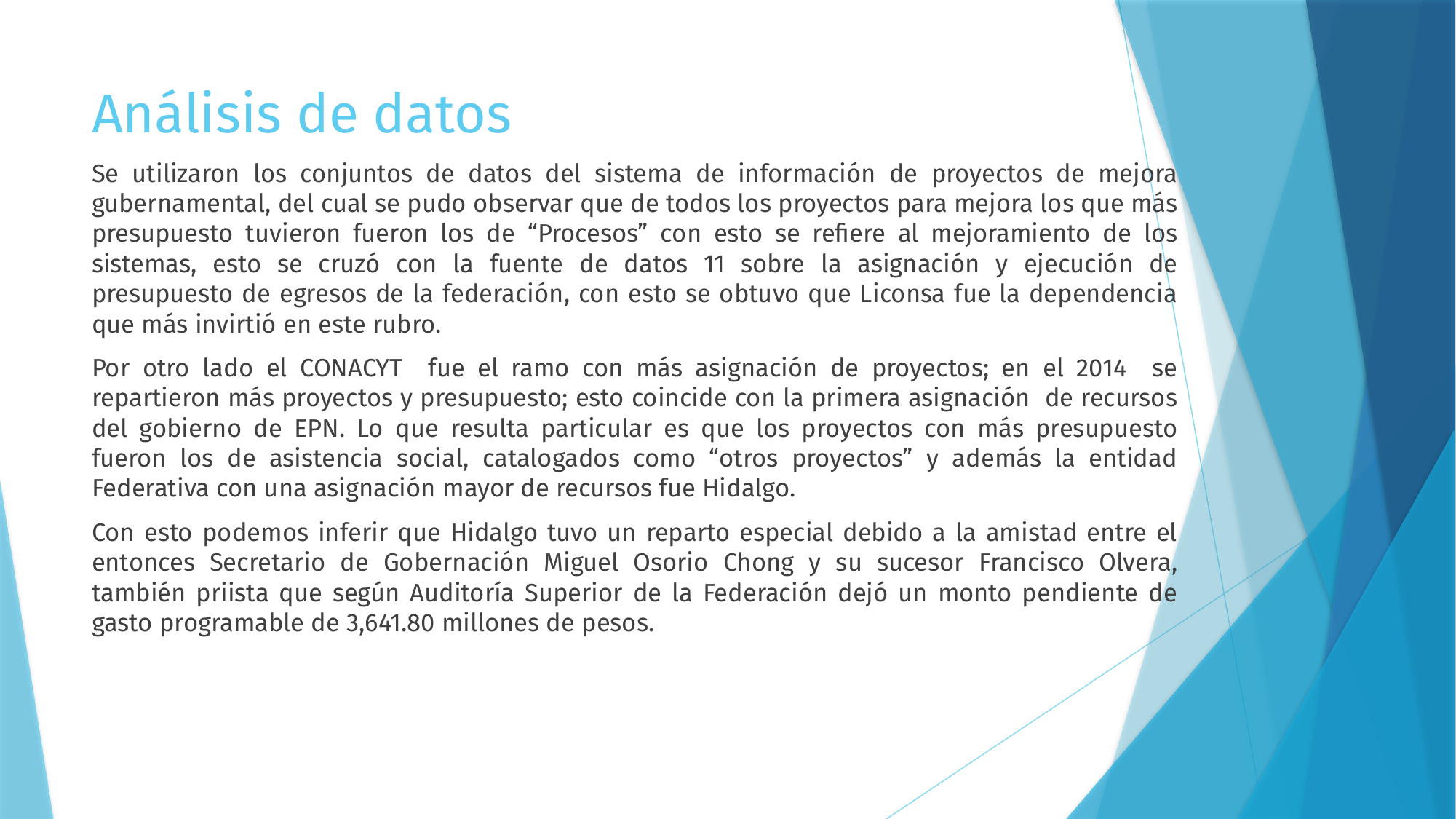

# Análisis de datos
Se utilizaron los conjuntos de datos del sistema de información de proyectos de mejora gubernamental, del cual se pudo observar que de todos los proyectos para mejora los que más presupuesto tuvieron fueron los de “Procesos” con esto se refiere al mejoramiento de los sistemas, esto se cruzó con la fuente de datos 11 sobre la asignación y ejecución de presupuesto de egresos de la federación, con esto se obtuvo que Liconsa fue la dependencia que más invirtió en este rubro.
Por otro lado el CONACYT  fue el ramo con más asignación de proyectos; en el 2014  se repartieron más proyectos y presupuesto; esto coincide con la primera asignación  de recursos del gobierno de EPN. Lo que resulta particular es que los proyectos con más presupuesto fueron los de asistencia social, catalogados como “otros proyectos” y además la entidad Federativa con una asignación mayor de recursos fue Hidalgo.
Con esto podemos inferir que Hidalgo tuvo un reparto especial debido a la amistad entre el entonces Secretario de Gobernación Miguel Osorio Chong y su sucesor Francisco Olvera, también priista que según Auditoría Superior de la Federación dejó un monto pendiente de gasto programable de 3,641.80 millones de pesos.